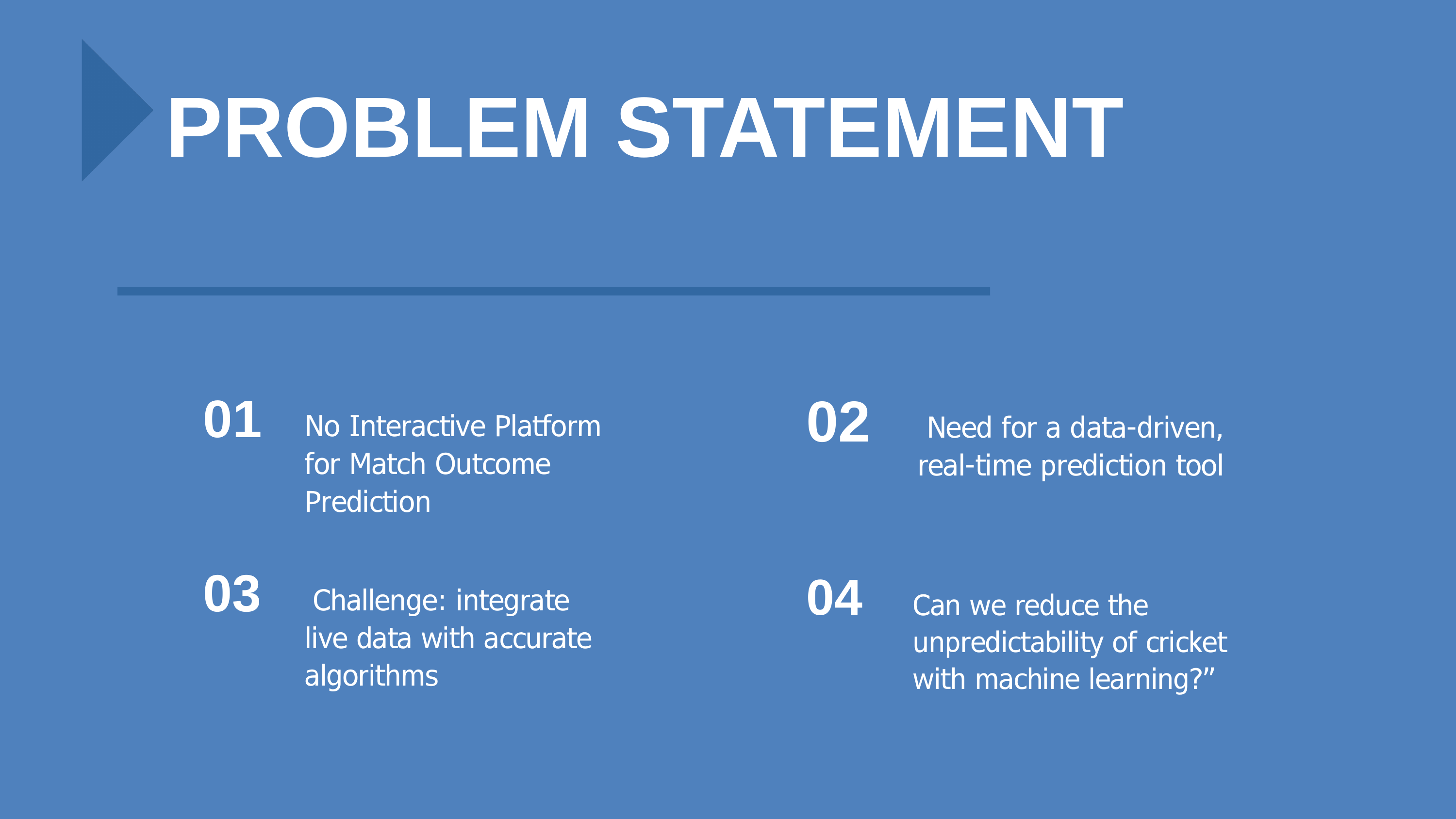

PROBLEM STATEMENT

01
No Interactive Platform for Match Outcome Prediction
02
 Need for a data-driven, real-time prediction tool
03
 Challenge: integrate live data with accurate algorithms
04
Can we reduce the unpredictability of cricket with machine learning?”